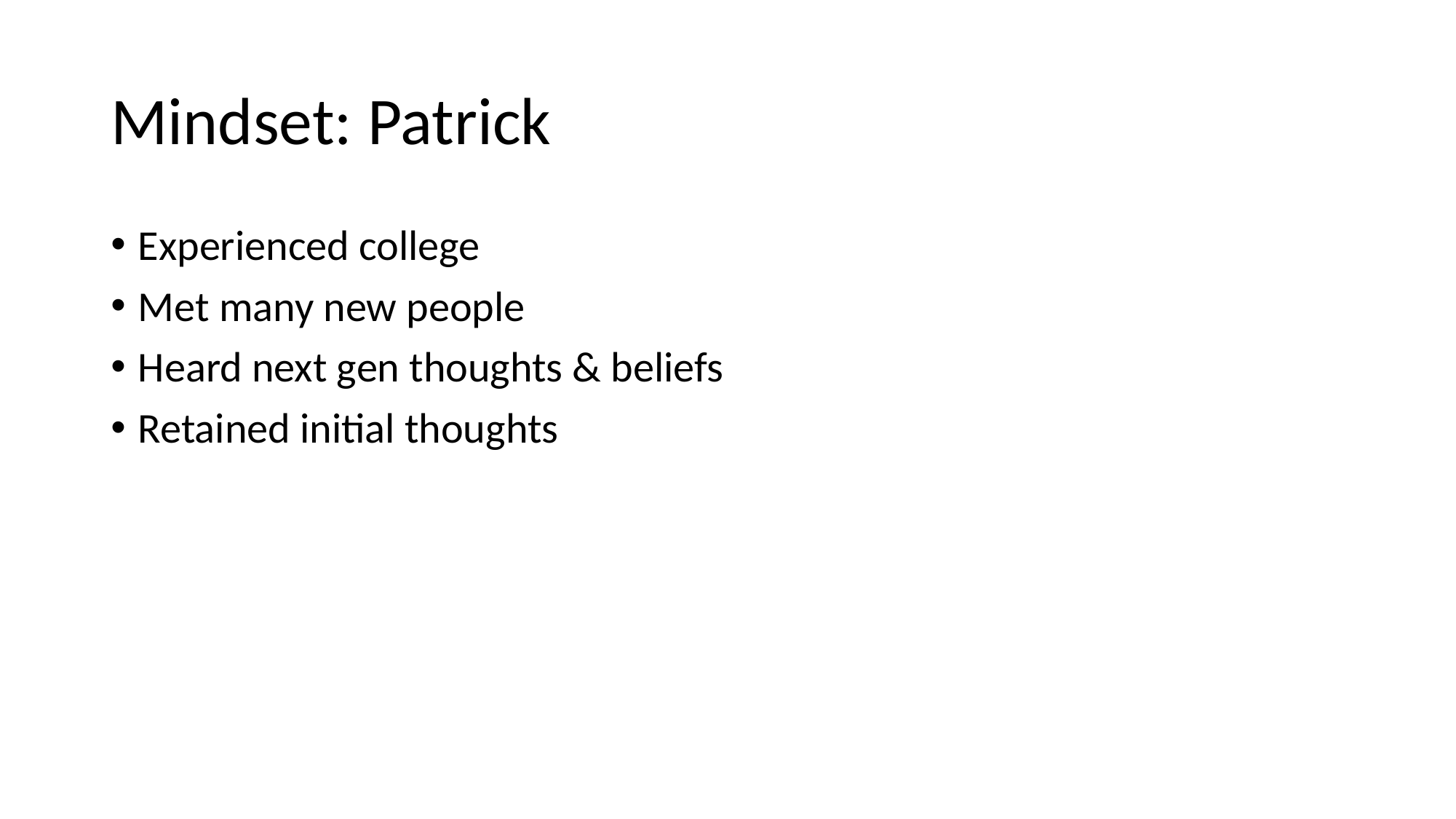

# Mindset: Patrick
Experienced college
Met many new people
Heard next gen thoughts & beliefs
Retained initial thoughts